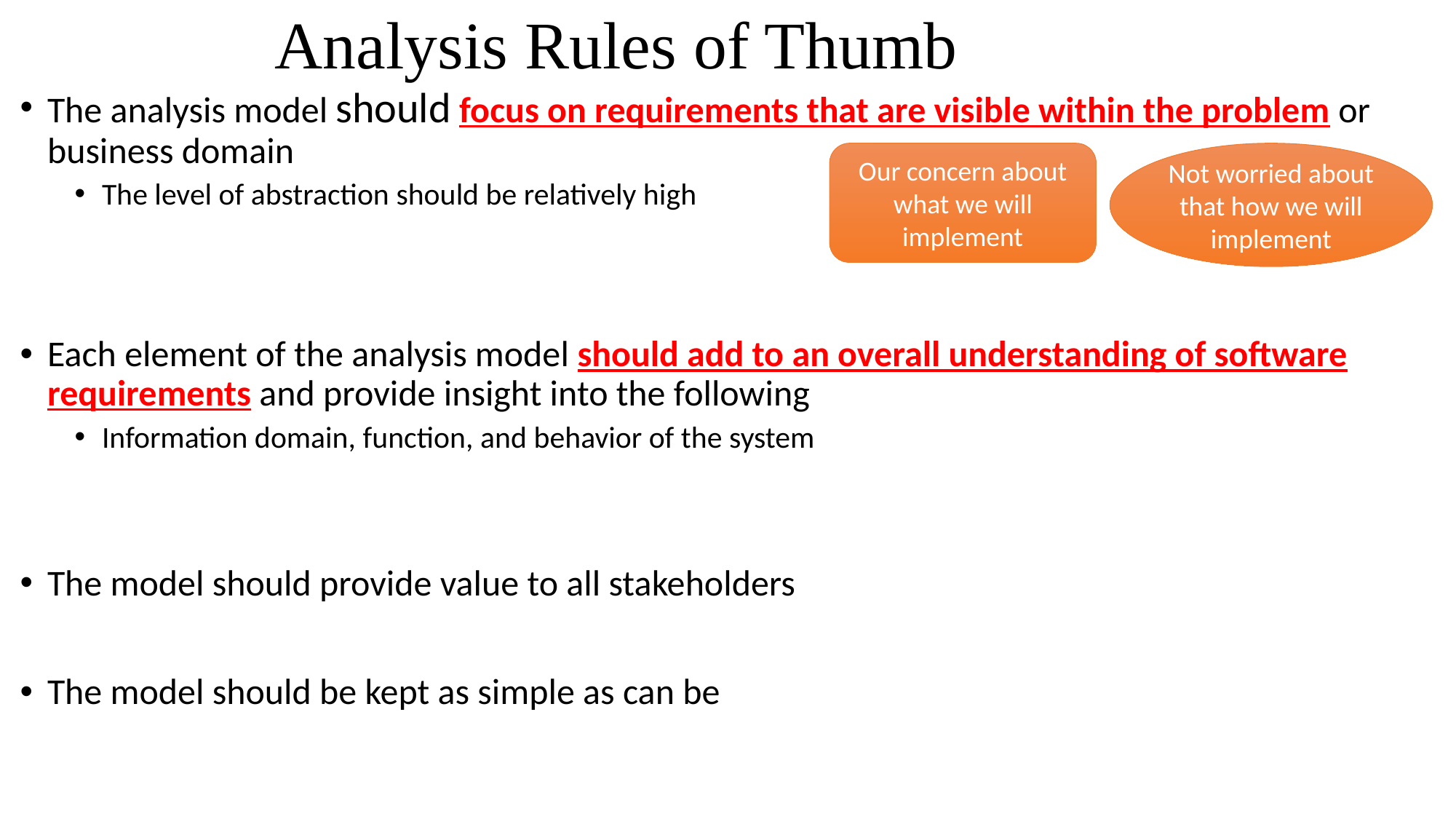

# Analysis Rules of Thumb
The analysis model should focus on requirements that are visible within the problem or business domain
The level of abstraction should be relatively high

Each element of the analysis model should add to an overall understanding of software requirements and provide insight into the following
Information domain, function, and behavior of the system

The model should provide value to all stakeholders

The model should be kept as simple as can be
Our concern about what we will implement
Not worried about that how we will implement